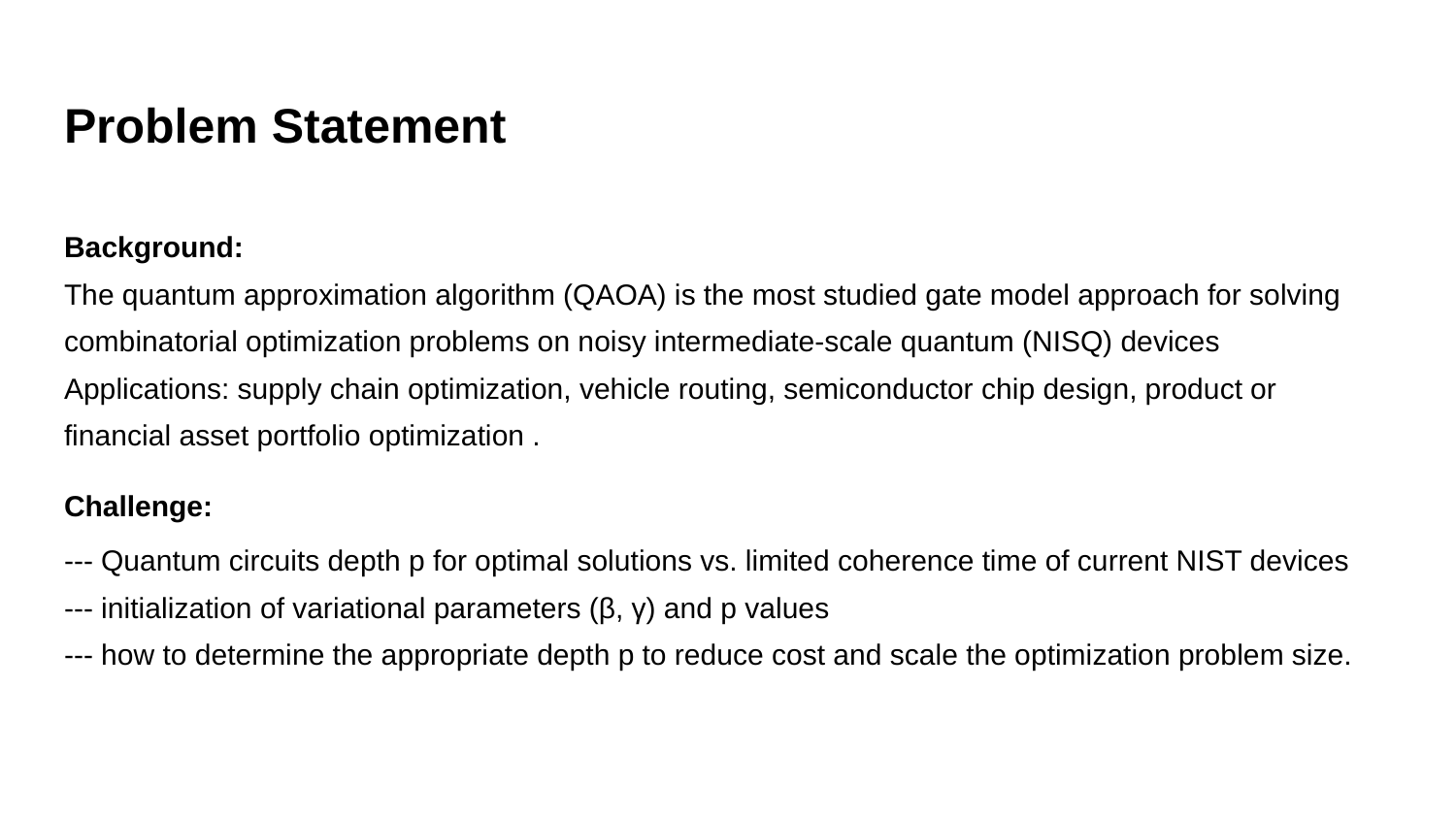

# Problem Statement

Background:
The quantum approximation algorithm (QAOA) is the most studied gate model approach for solving combinatorial optimization problems on noisy intermediate-scale quantum (NISQ) devices
Applications: supply chain optimization, vehicle routing, semiconductor chip design, product or financial asset portfolio optimization .
Challenge:
--- Quantum circuits depth p for optimal solutions vs. limited coherence time of current NIST devices
--- initialization of variational parameters (β, γ) and p values
--- how to determine the appropriate depth p to reduce cost and scale the optimization problem size.